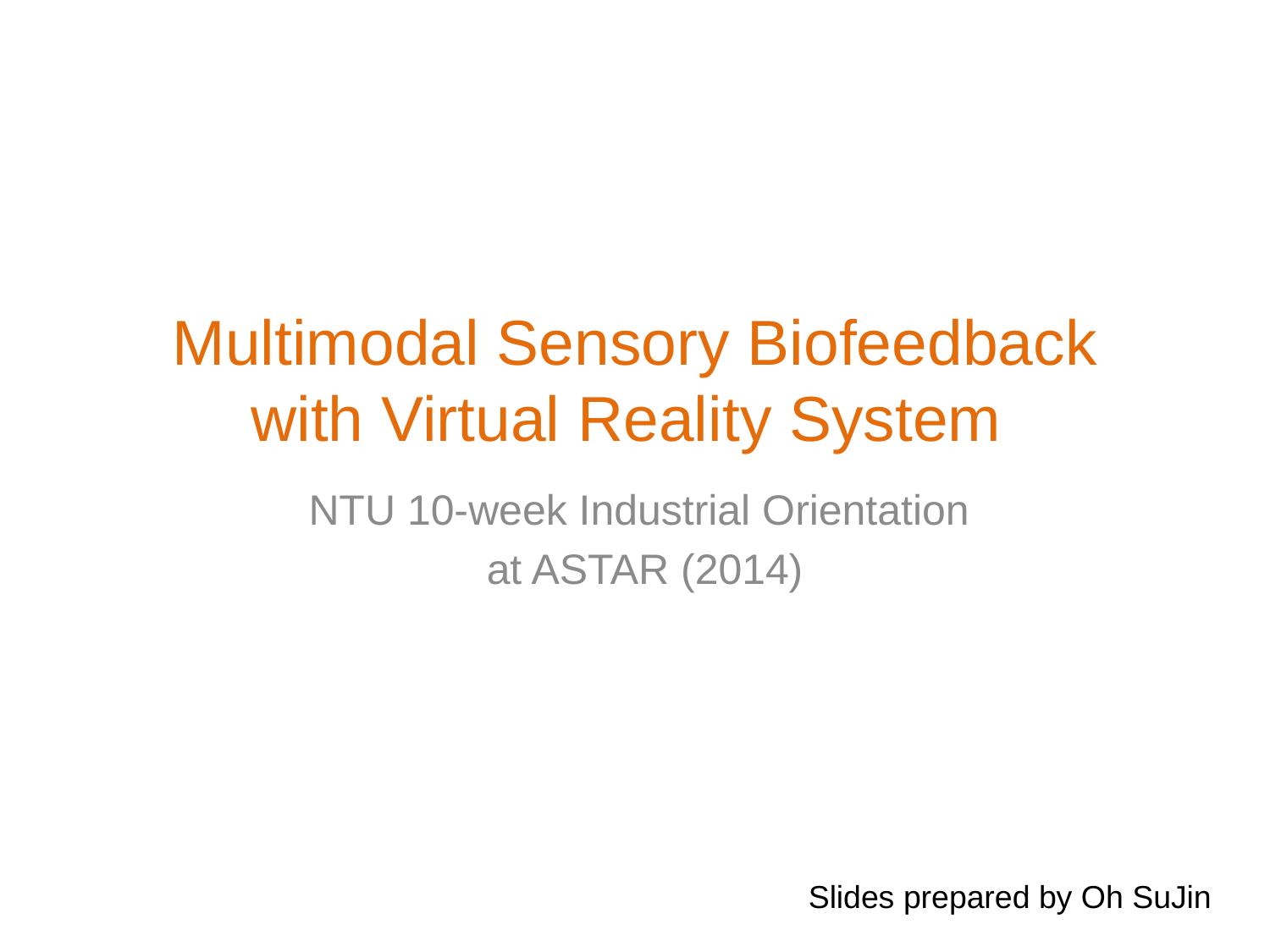

# Multimodal Sensory Biofeedback with Virtual Reality System
NTU 10-week Industrial Orientation
at ASTAR (2014)
Slides prepared by Oh SuJin